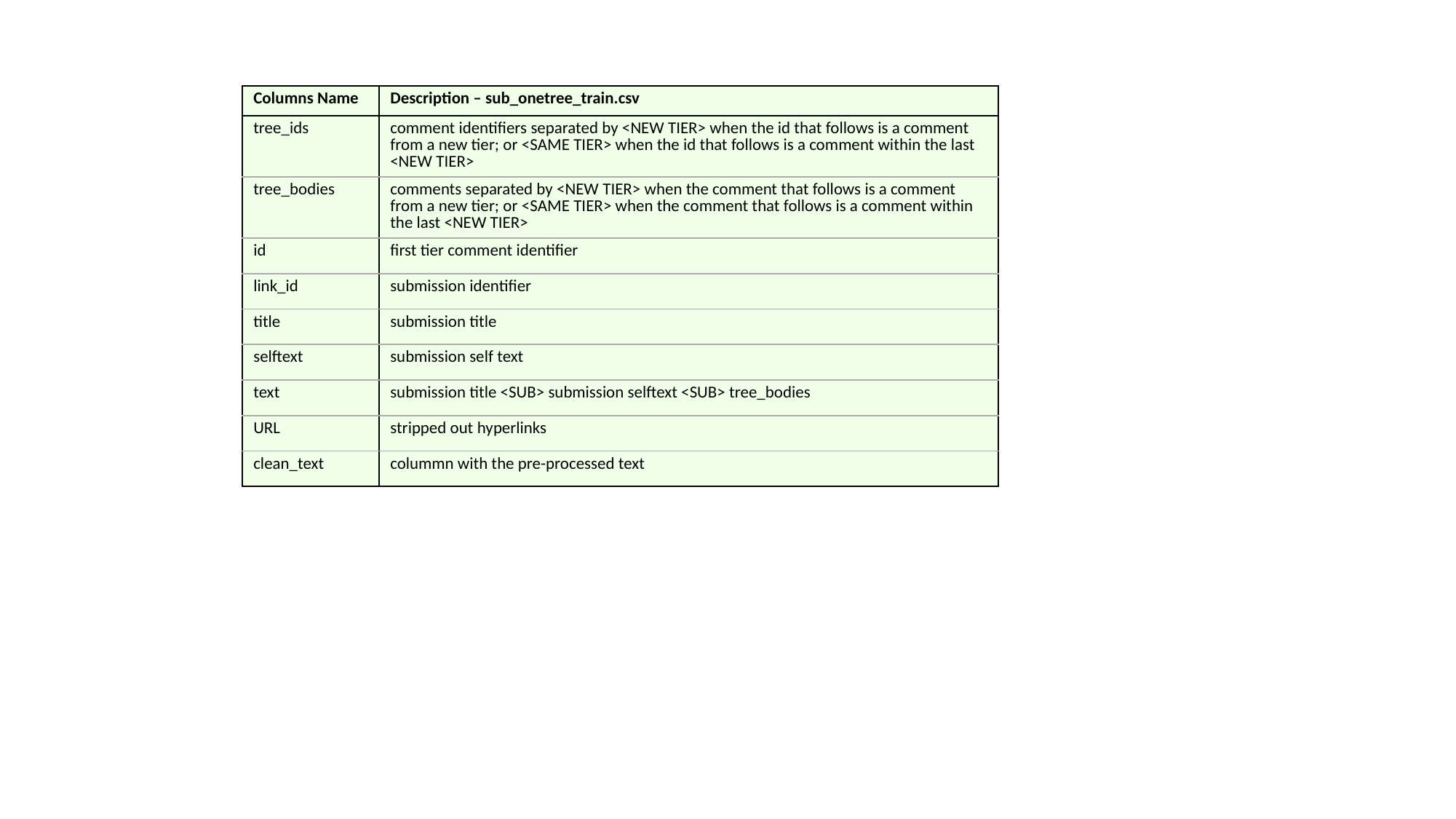

| Columns Name | Description – sub\_onetree\_train.csv |
| --- | --- |
| tree\_ids | comment identifiers separated by <NEW TIER> when the id that follows is a comment from a new tier; or <SAME TIER> when the id that follows is a comment within the last <NEW TIER> |
| tree\_bodies | comments separated by <NEW TIER> when the comment that follows is a comment from a new tier; or <SAME TIER> when the comment that follows is a comment within the last <NEW TIER> |
| id | first tier comment identifier |
| link\_id | submission identifier |
| title | submission title |
| selftext | submission self text |
| text | submission title <SUB> submission selftext <SUB> tree\_bodies |
| URL | stripped out hyperlinks |
| clean\_text | colummn with the pre-processed text |